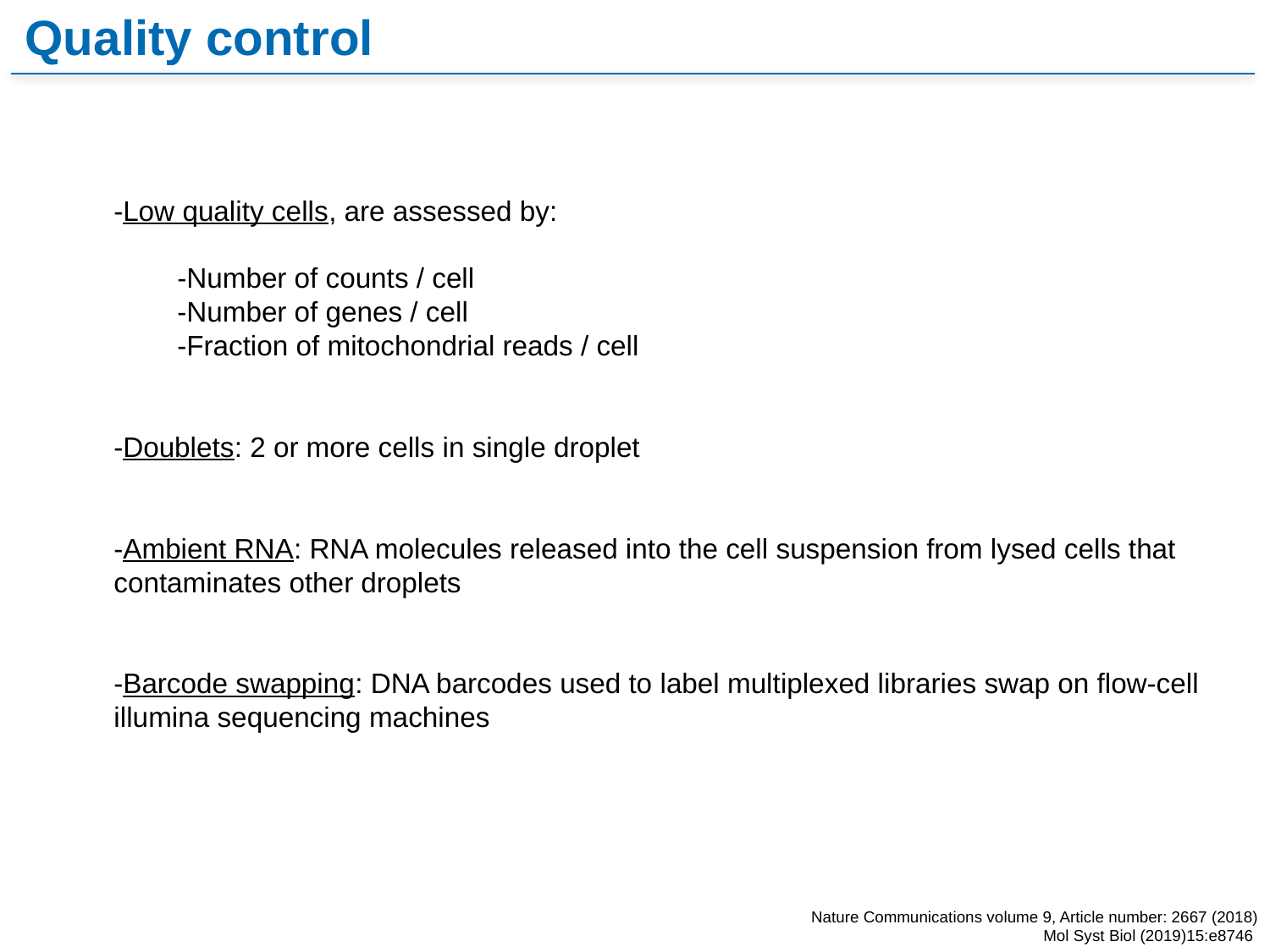

Quality control

-Low quality cells, are assessed by:

-Number of counts / cell
-Number of genes / cell
-Fraction of mitochondrial reads / cell

-Doublets: 2 or more cells in single droplet

-Ambient RNA: RNA molecules released into the cell suspension from lysed cells that contaminates other droplets

-Barcode swapping: DNA barcodes used to label multiplexed libraries swap on flow-cell illumina sequencing machines

Nature Communications volume 9, Article number: 2667 (2018)
Mol Syst Biol (2019)15:e8746